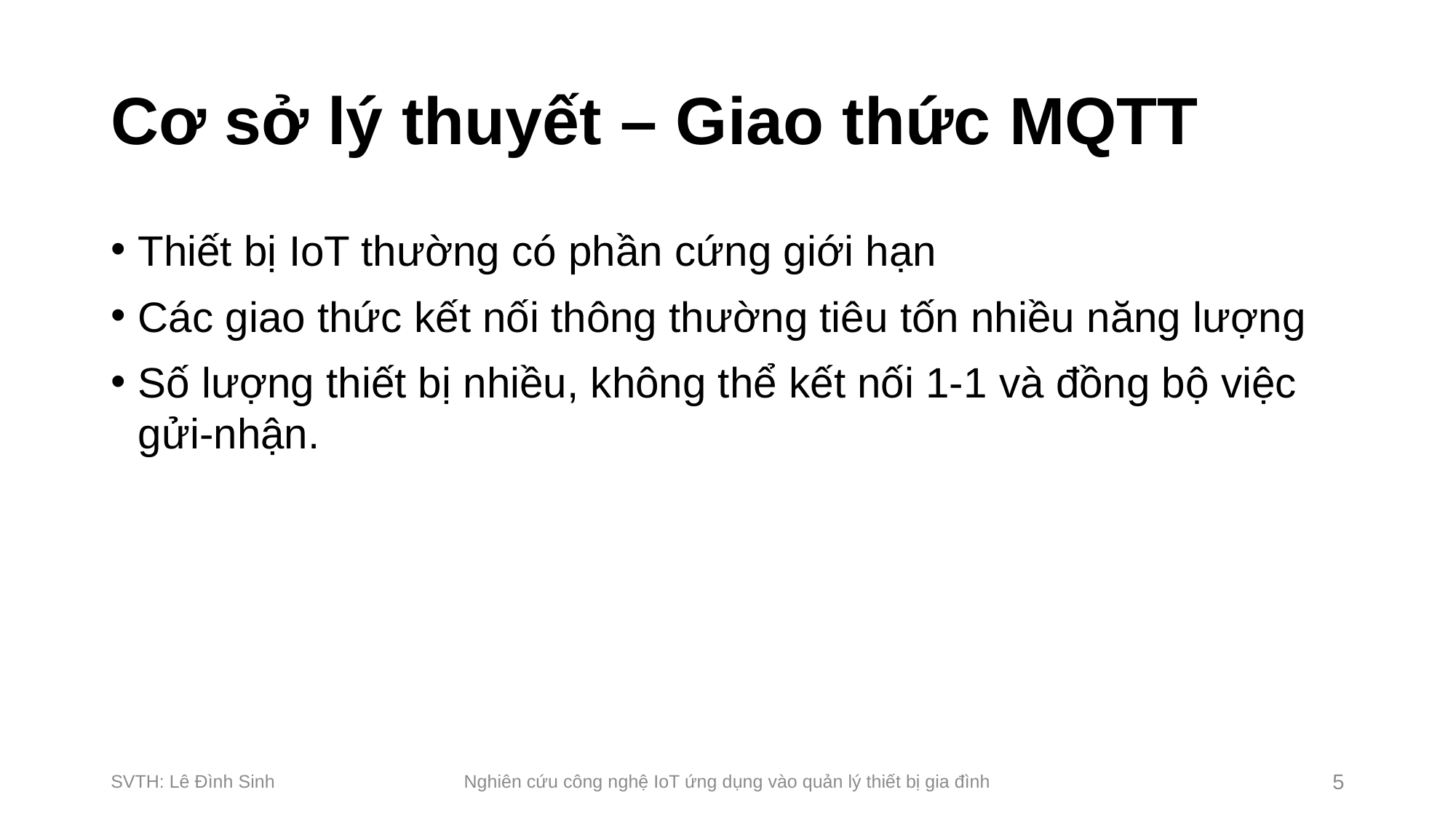

Cơ sở lý thuyết – Giao thức MQTT
Thiết bị IoT thường có phần cứng giới hạn
Các giao thức kết nối thông thường tiêu tốn nhiều năng lượng
Số lượng thiết bị nhiều, không thể kết nối 1-1 và đồng bộ việc gửi-nhận.

SVTH: Lê Đình Sinh
Nghiên cứu công nghệ IoT ứng dụng vào quản lý thiết bị gia đình
 5